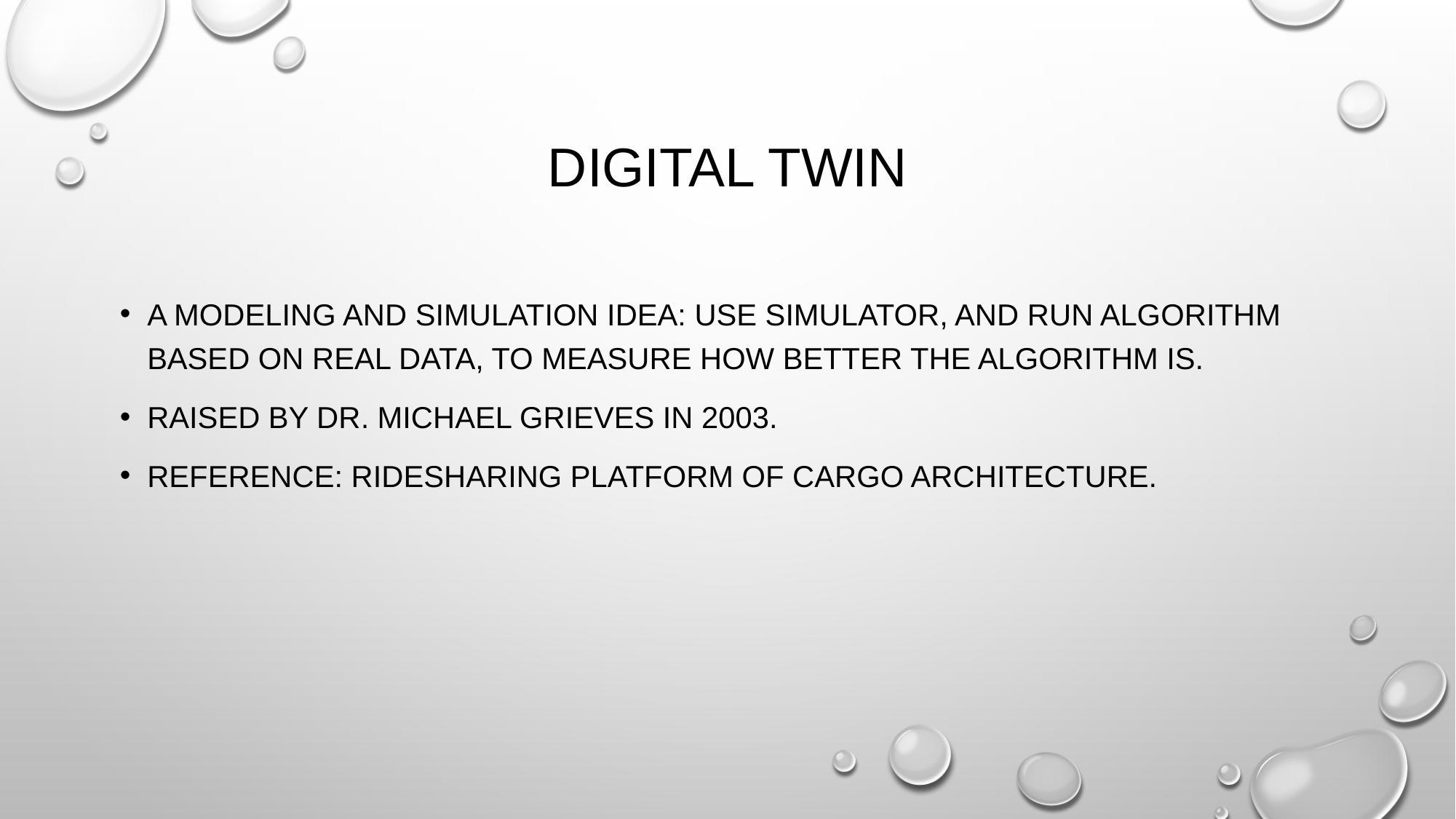

# Digital Twin
A modeling and simulation idea: use simulator, and run algorithm based on real data, to measure how better the algorithm is.
Raised by Dr. Michael Grieves in 2003.
Reference: ridesharing platform of Cargo architecture.